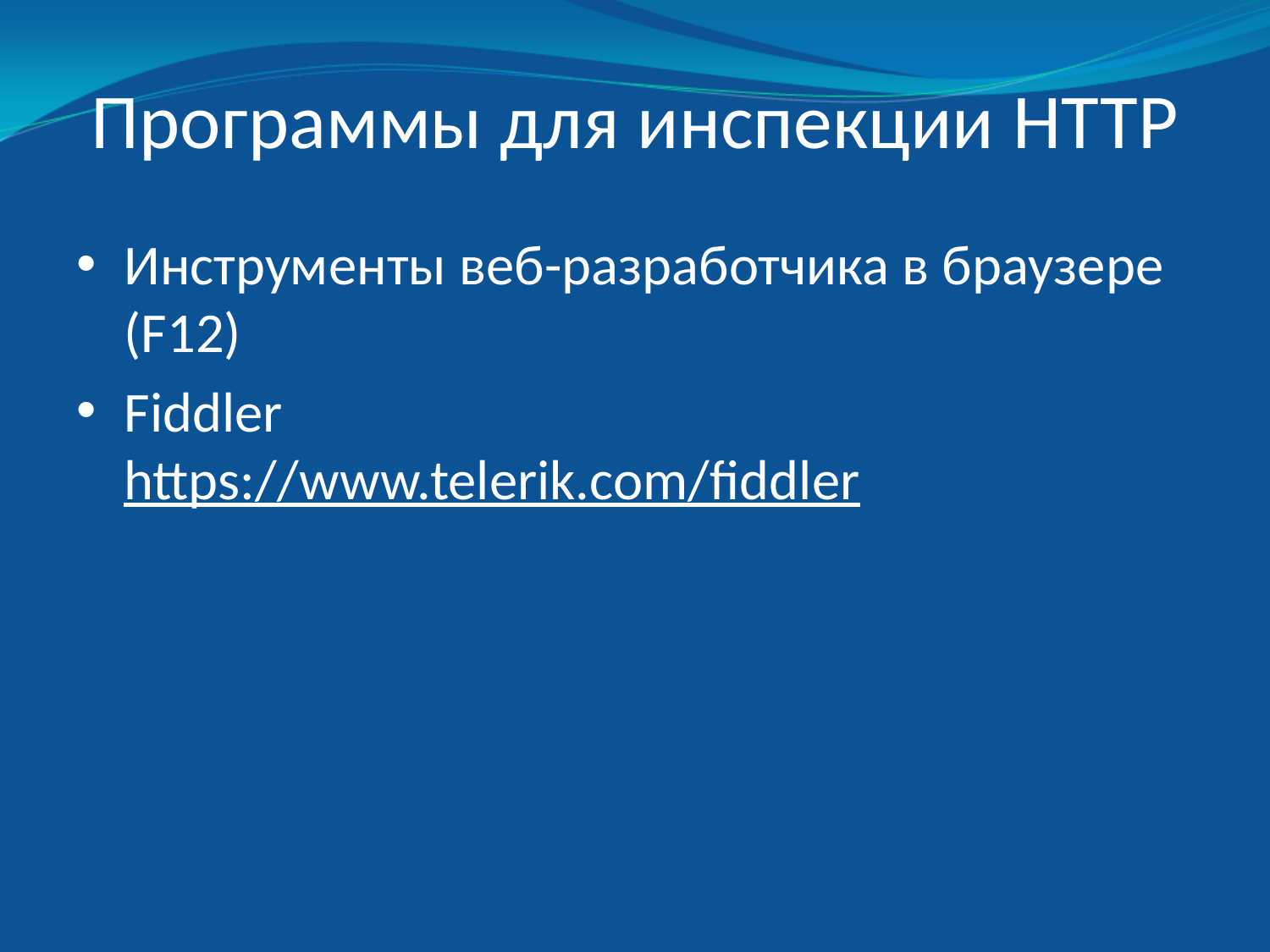

# Программы для инспекции HTTP
Инструменты веб-разработчика в браузере (F12)
Fiddler
https://www.telerik.com/fiddler